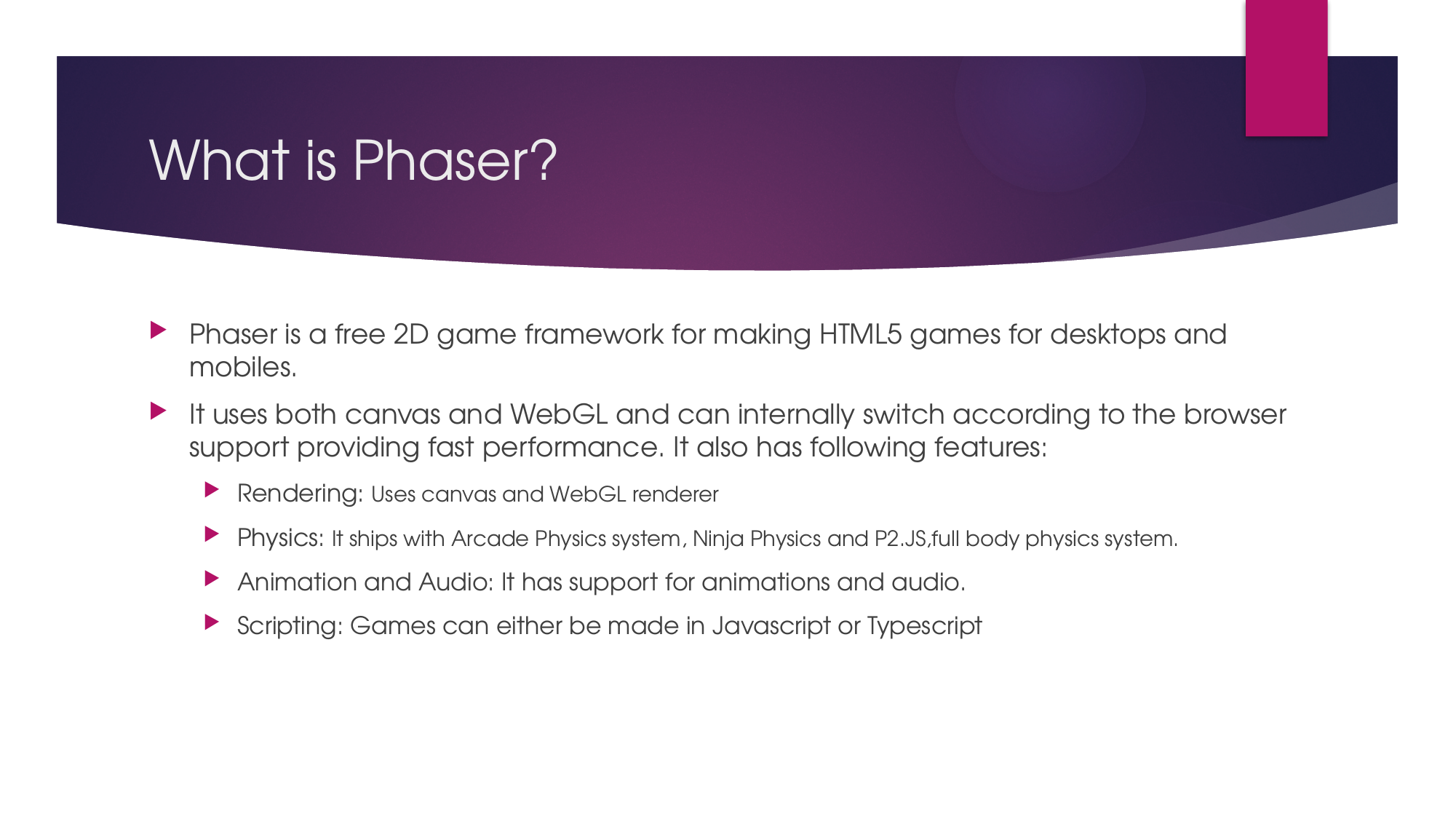

# What is Phaser?
Phaser is a free 2D game framework for making HTML5 games for desktops and mobiles.
It uses both canvas and WebGL and can internally switch according to the browser support providing fast performance. It also has following features:
Rendering: Uses canvas and WebGL renderer
Physics: It ships with Arcade Physics system, Ninja Physics and P2.JS,full body physics system.
Animation and Audio: It has support for animations and audio.
Scripting: Games can either be made in Javascript or Typescript